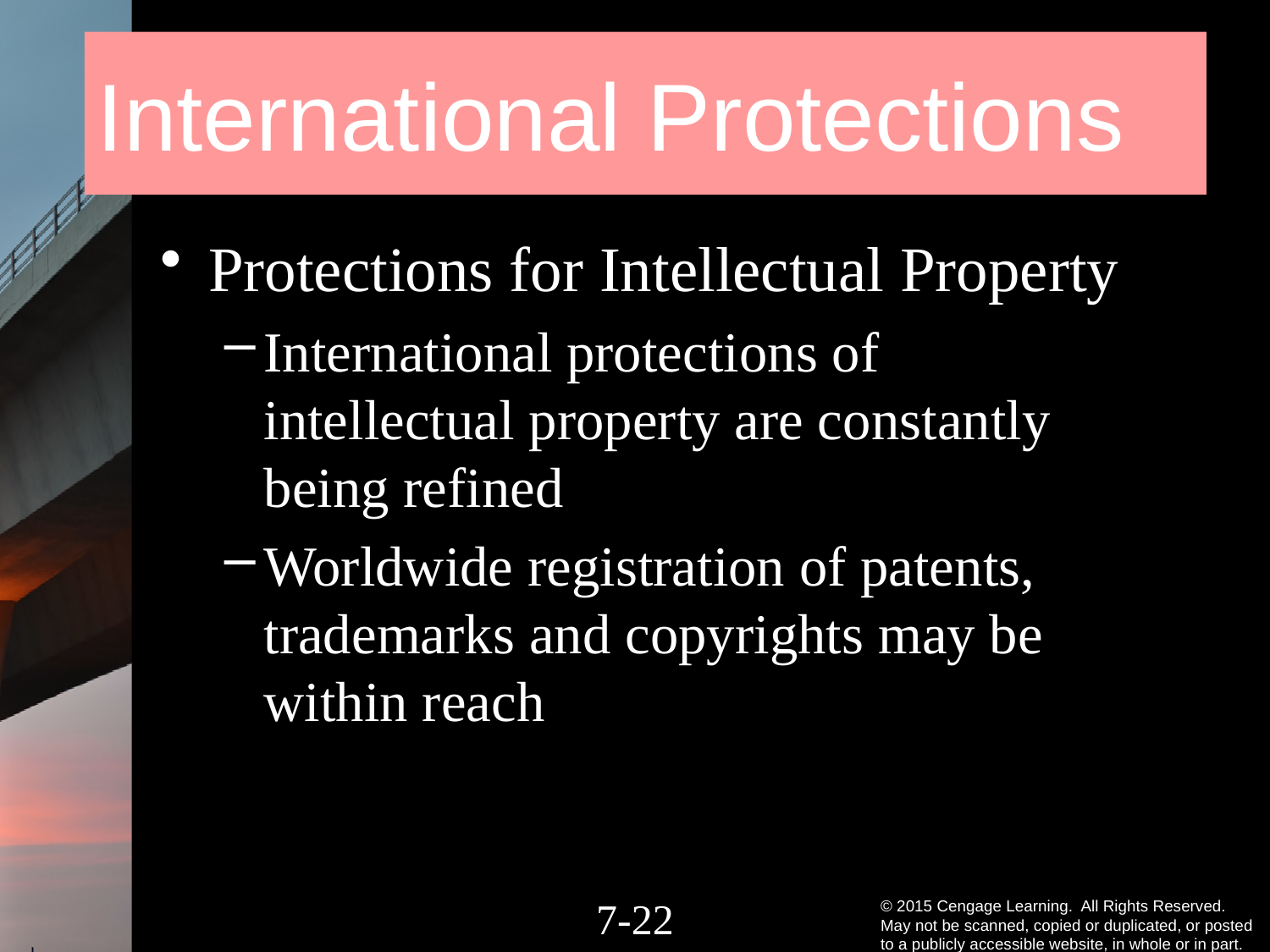

# International Protections
Protections for Intellectual Property
International protections of intellectual property are constantly being refined
Worldwide registration of patents, trademarks and copyrights may be within reach
7-22